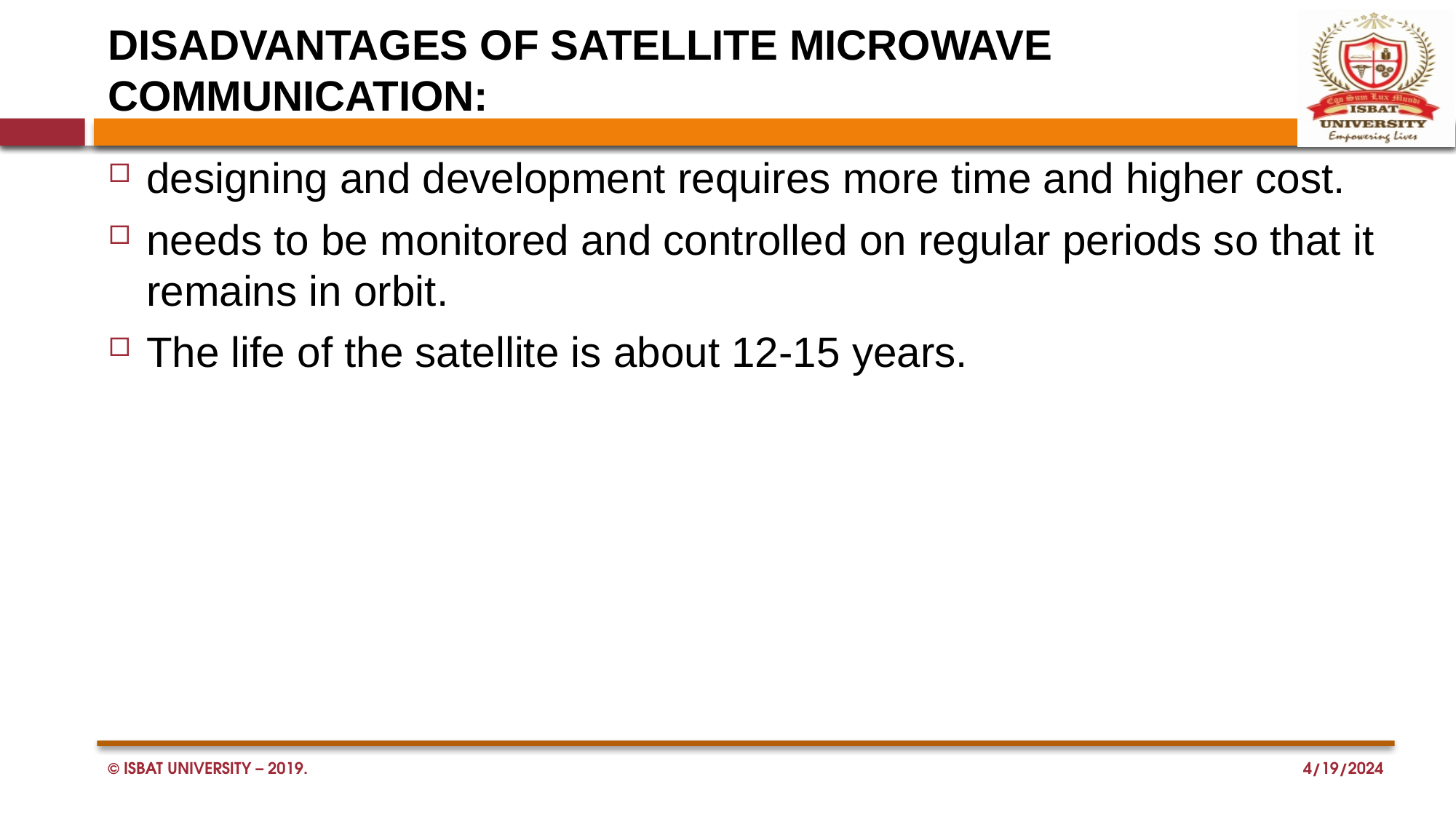

# DISADVANTAGES OF SATELLITE MICROWAVE COMMUNICATION:
designing and development requires more time and higher cost.
needs to be monitored and controlled on regular periods so that it remains in orbit.
The life of the satellite is about 12-15 years.